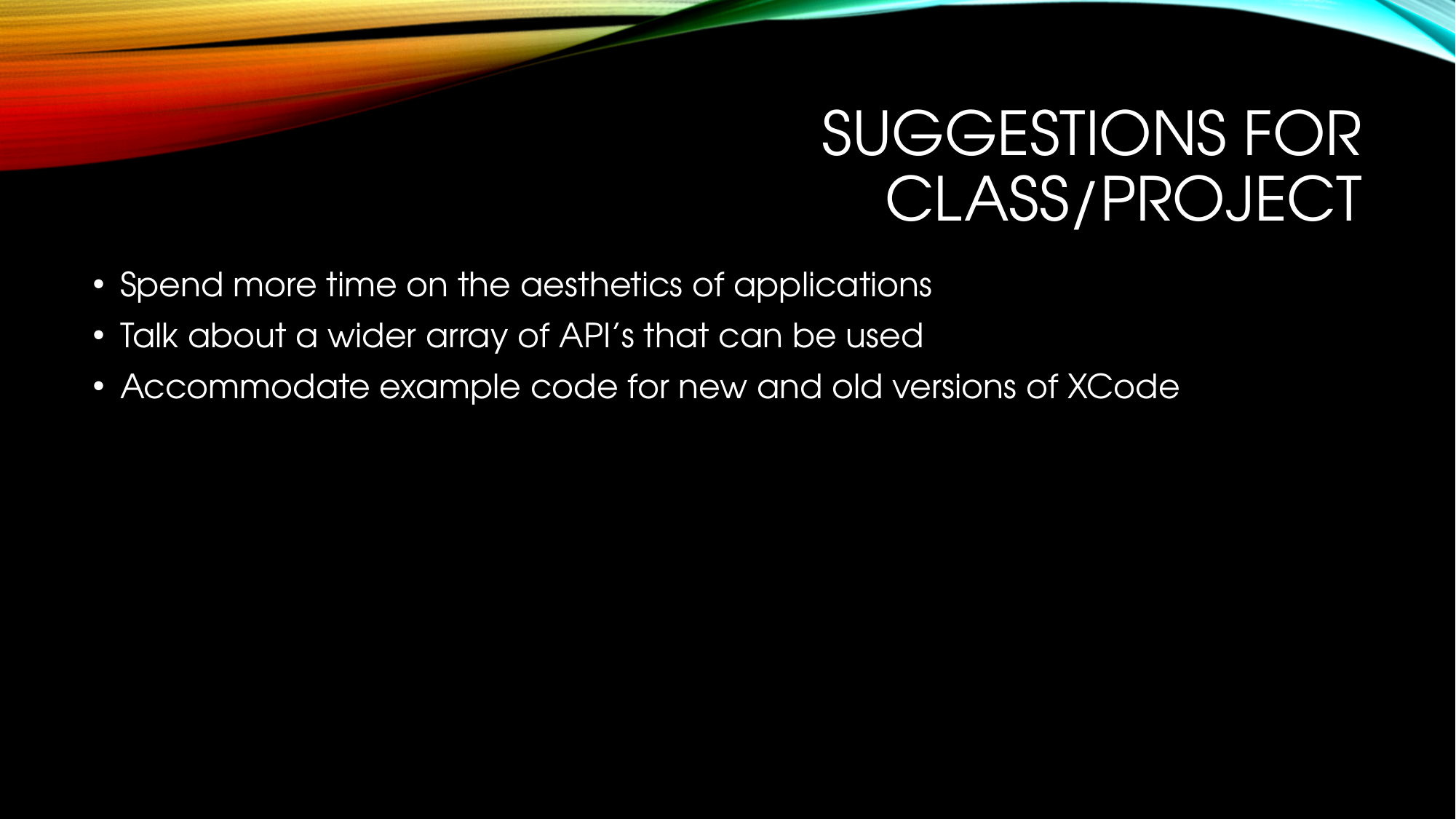

# Suggestions for class/project
Spend more time on the aesthetics of applications
Talk about a wider array of API’s that can be used
Accommodate example code for new and old versions of XCode